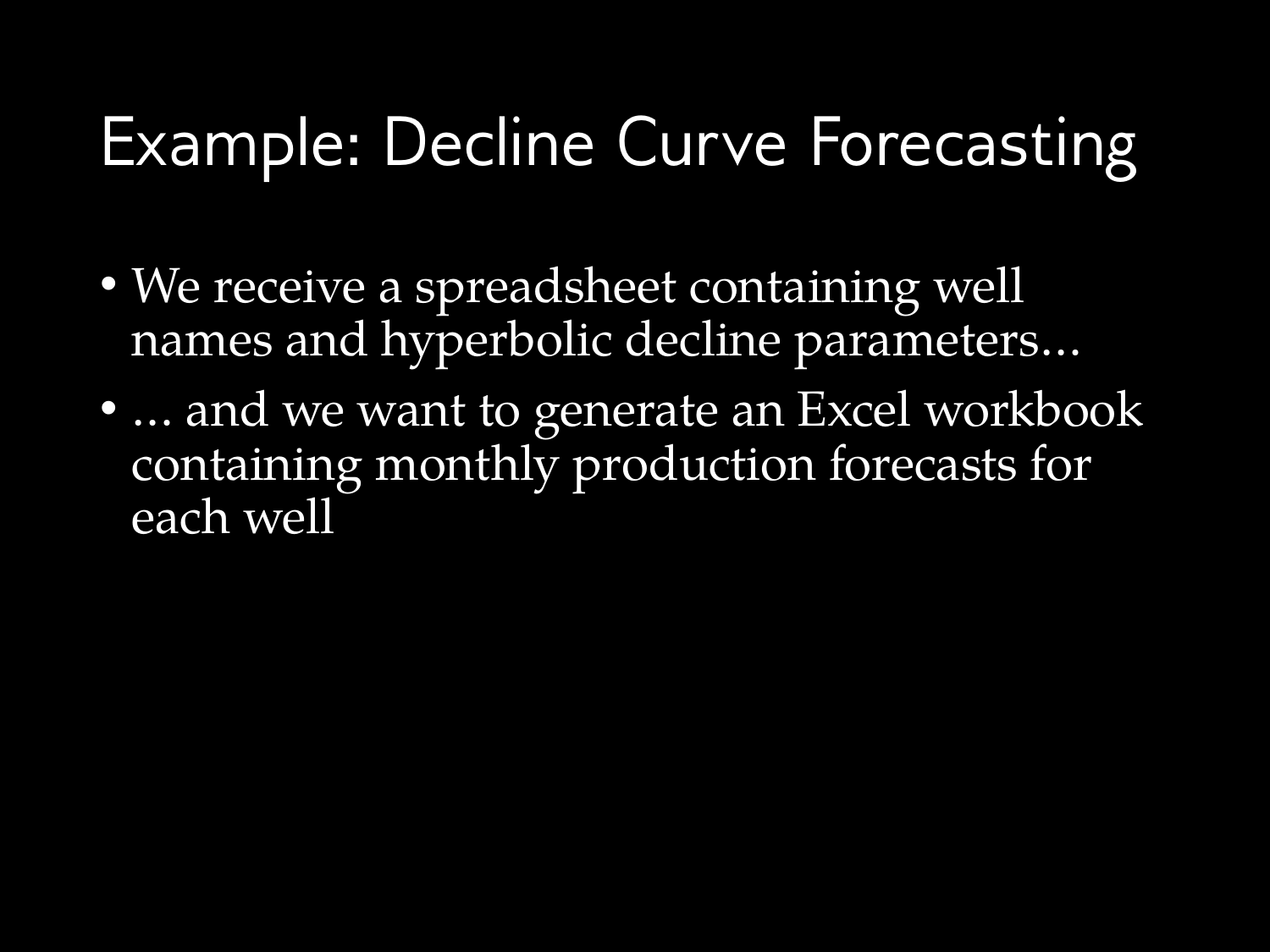

# Example: Decline Curve Forecasting
We receive a spreadsheet containing well names and hyperbolic decline parameters…
… and we want to generate an Excel workbook containing monthly production forecasts for each well